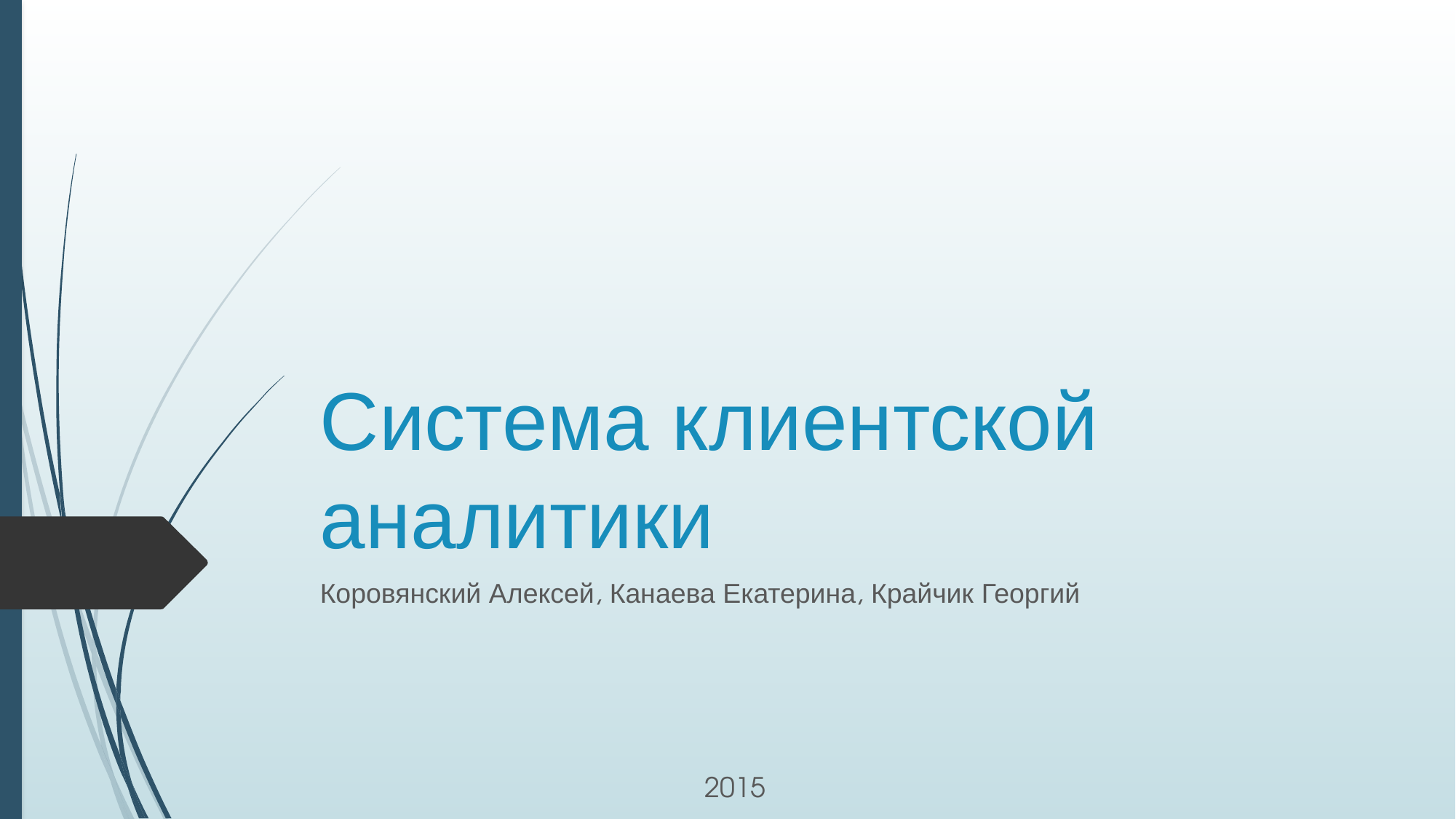

# Система клиентской аналитики
Коровянский Алексей, Канаева Екатерина, Крайчик Георгий
2015